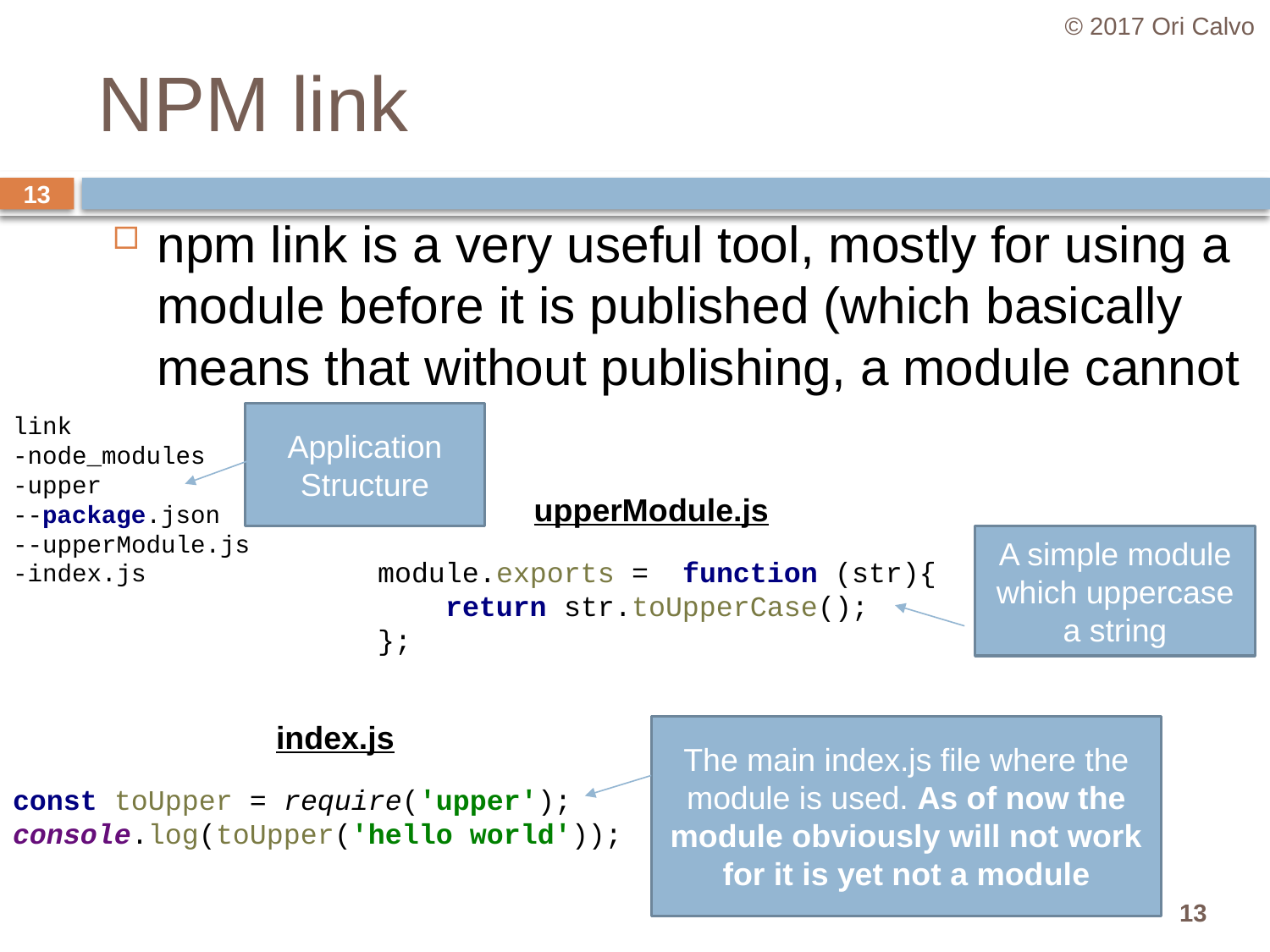

© 2017 Ori Calvo
# NPM link
13
npm link is a very useful tool, mostly for using a module before it is published (which basically means that without publishing, a module cannot be used)
link
-node_modules
-upper
--package.json
--upperModule.js
-index.js
Application Structure
upperModule.js
A simple module which uppercase a string
module.exports =  function (str){
    return str.toUpperCase();
};
index.js
The main index.js file where the module is used. As of now the module obviously will not work for it is yet not a module
const toUpper = require('upper');
console.log(toUpper('hello world'));